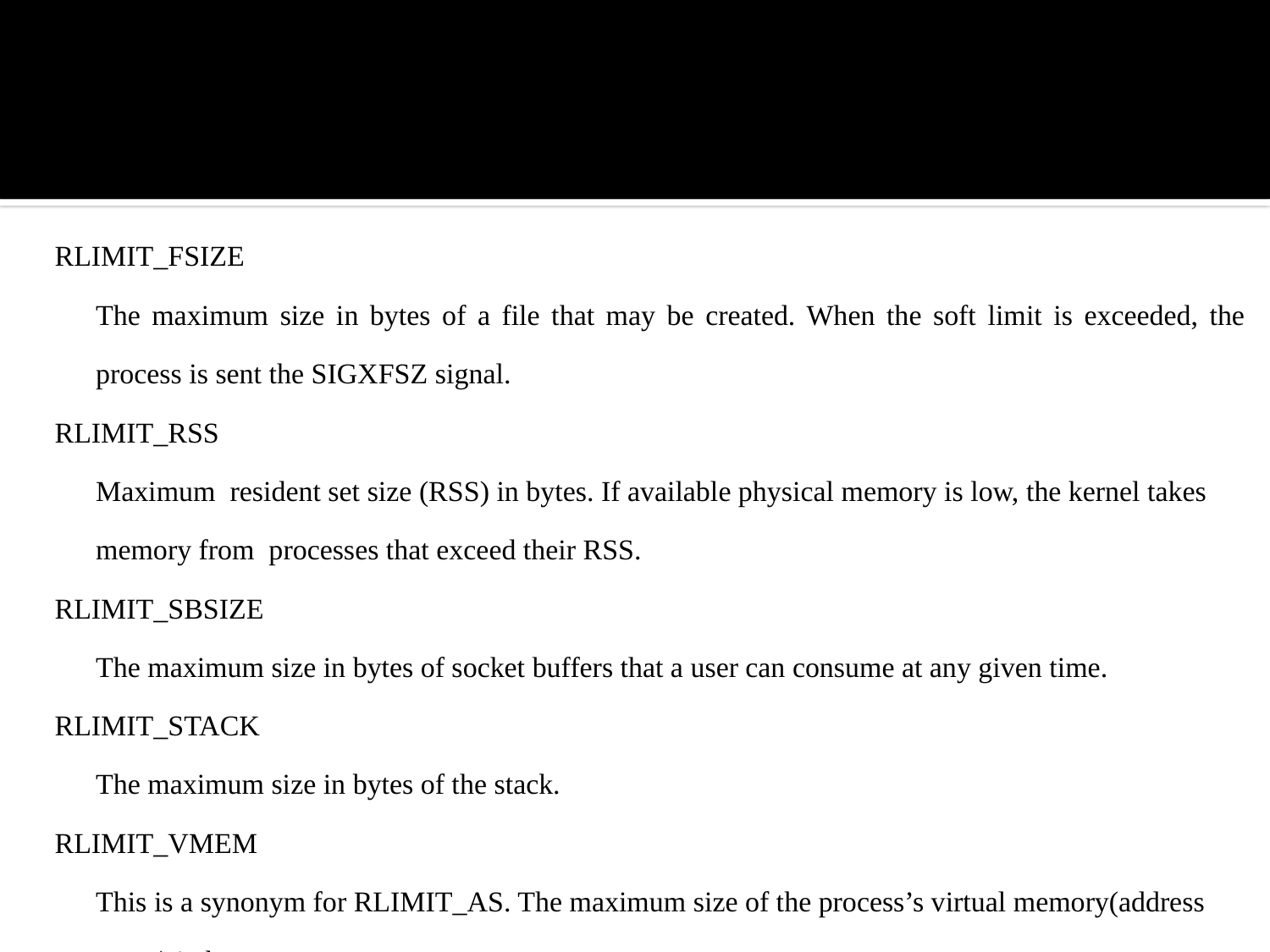

#
RLIMIT_FSIZE
	The maximum size in bytes of a file that may be created. When the soft limit is exceeded, the  process is sent the SIGXFSZ signal.
RLIMIT_RSS
	Maximum  resident set size (RSS) in bytes. If available physical memory is low, the kernel takes memory from  processes that exceed their RSS.
RLIMIT_SBSIZE
	The maximum size in bytes of socket buffers that a user can consume at any given time.
RLIMIT_STACK
	The maximum size in bytes of the stack.
RLIMIT_VMEM
	This is a synonym for RLIMIT_AS. The maximum size of the process’s virtual memory(address space) in bytes.